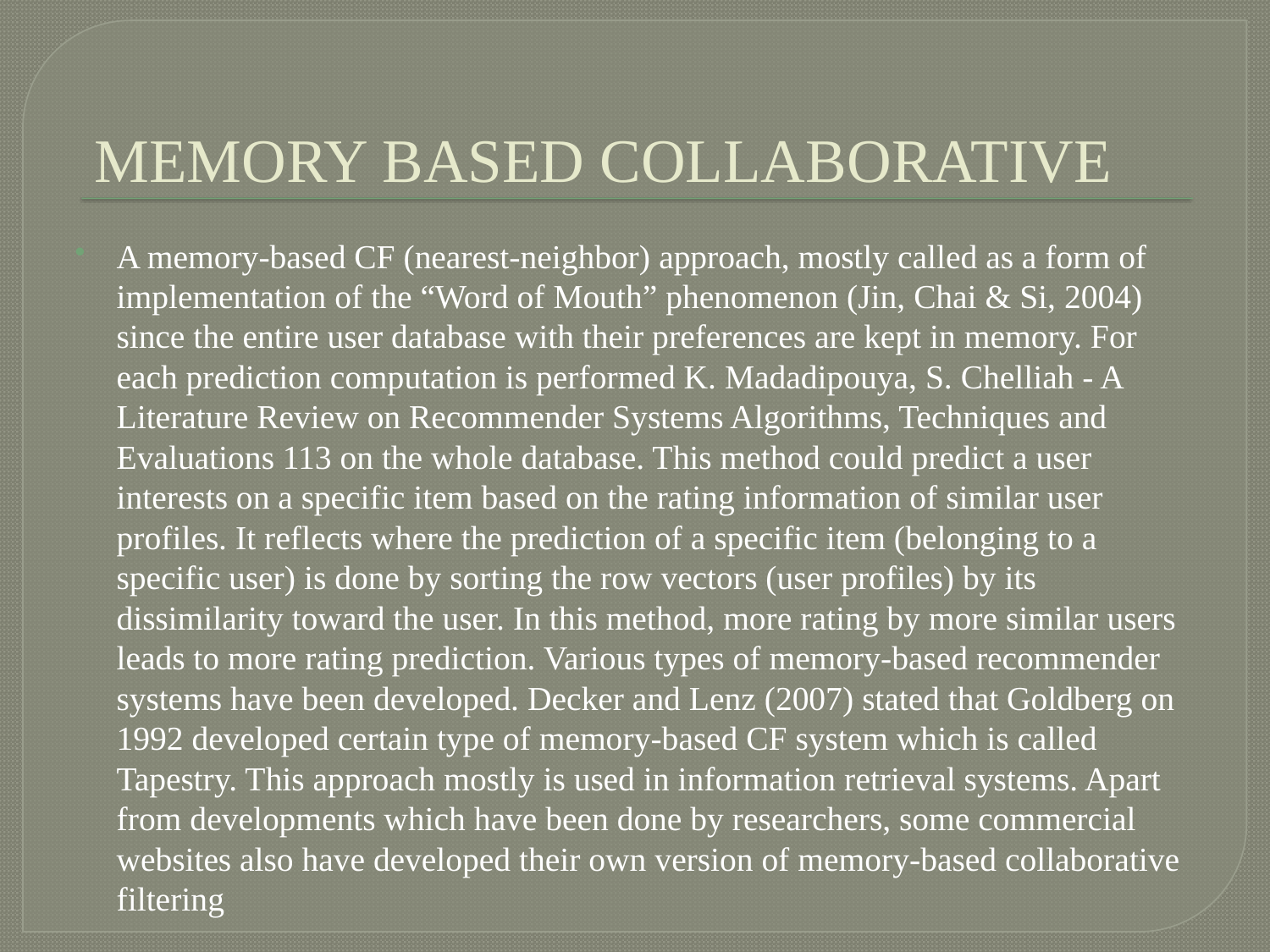

# MEMORY BASED COLLABORATIVE
A memory-based CF (nearest-neighbor) approach, mostly called as a form of implementation of the “Word of Mouth” phenomenon (Jin, Chai & Si, 2004) since the entire user database with their preferences are kept in memory. For each prediction computation is performed K. Madadipouya, S. Chelliah - A Literature Review on Recommender Systems Algorithms, Techniques and Evaluations 113 on the whole database. This method could predict a user interests on a specific item based on the rating information of similar user profiles. It reflects where the prediction of a specific item (belonging to a specific user) is done by sorting the row vectors (user profiles) by its dissimilarity toward the user. In this method, more rating by more similar users leads to more rating prediction. Various types of memory-based recommender systems have been developed. Decker and Lenz (2007) stated that Goldberg on 1992 developed certain type of memory-based CF system which is called Tapestry. This approach mostly is used in information retrieval systems. Apart from developments which have been done by researchers, some commercial websites also have developed their own version of memory-based collaborative filtering